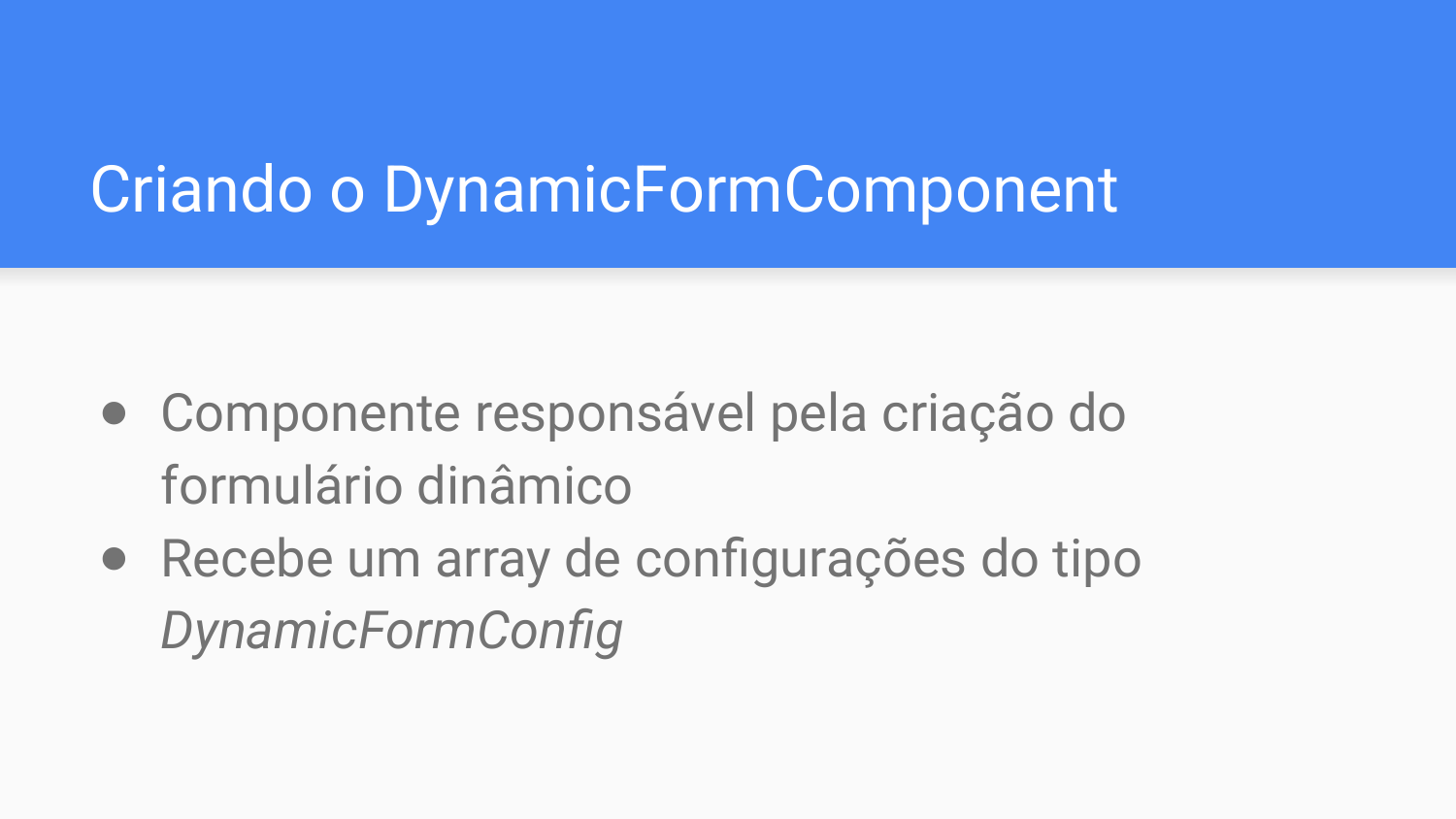

# Criando o DynamicFormComponent
Componente responsável pela criação do formulário dinâmico
Recebe um array de configurações do tipo DynamicFormConfig